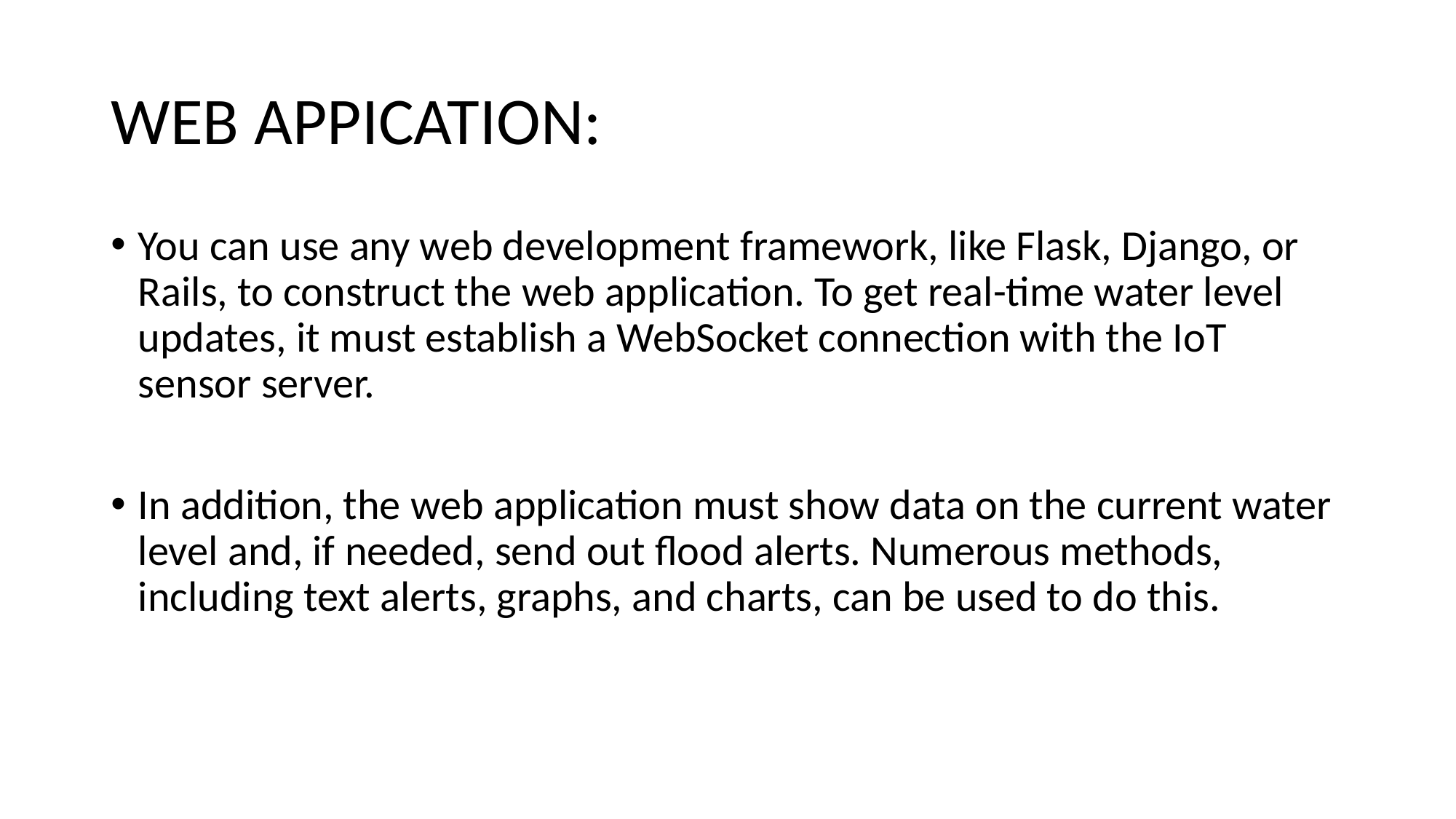

# WEB APPICATION:
You can use any web development framework, like Flask, Django, or Rails, to construct the web application. To get real-time water level updates, it must establish a WebSocket connection with the IoT sensor server.

In addition, the web application must show data on the current water level and, if needed, send out flood alerts. Numerous methods, including text alerts, graphs, and charts, can be used to do this.